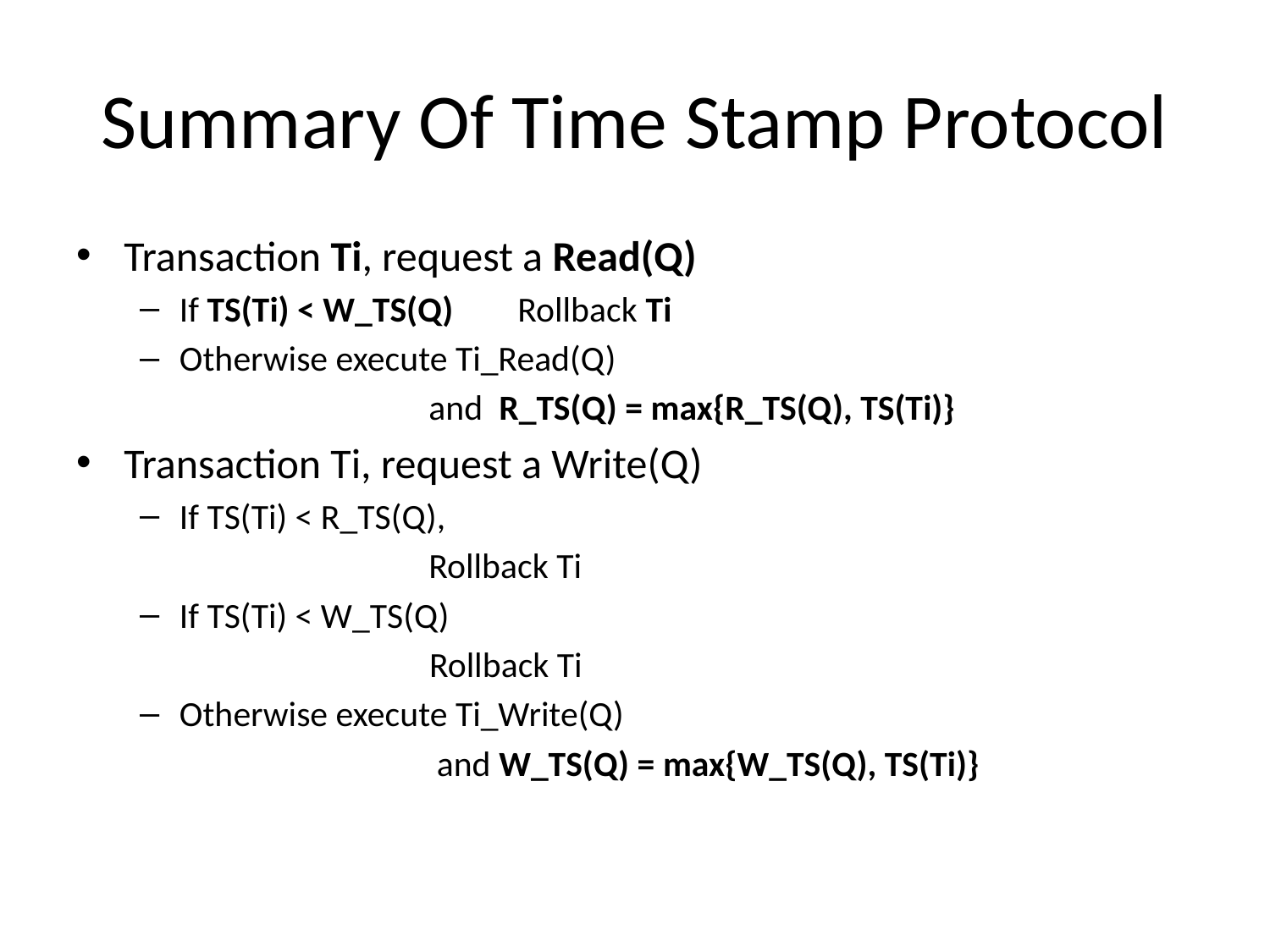

# Summary Of Time Stamp Protocol
Transaction Ti, request a Read(Q)
If TS(Ti) < W_TS(Q)        Rollback Ti
Otherwise execute Ti_Read(Q)
	                               and  R_TS(Q) = max{R_TS(Q), TS(Ti)}
Transaction Ti, request a Write(Q)
If TS(Ti) < R_TS(Q),
	                               Rollback Ti
If TS(Ti) < W_TS(Q)
                                    Rollback Ti
Otherwise execute Ti_Write(Q)
	                                and W_TS(Q) = max{W_TS(Q), TS(Ti)}